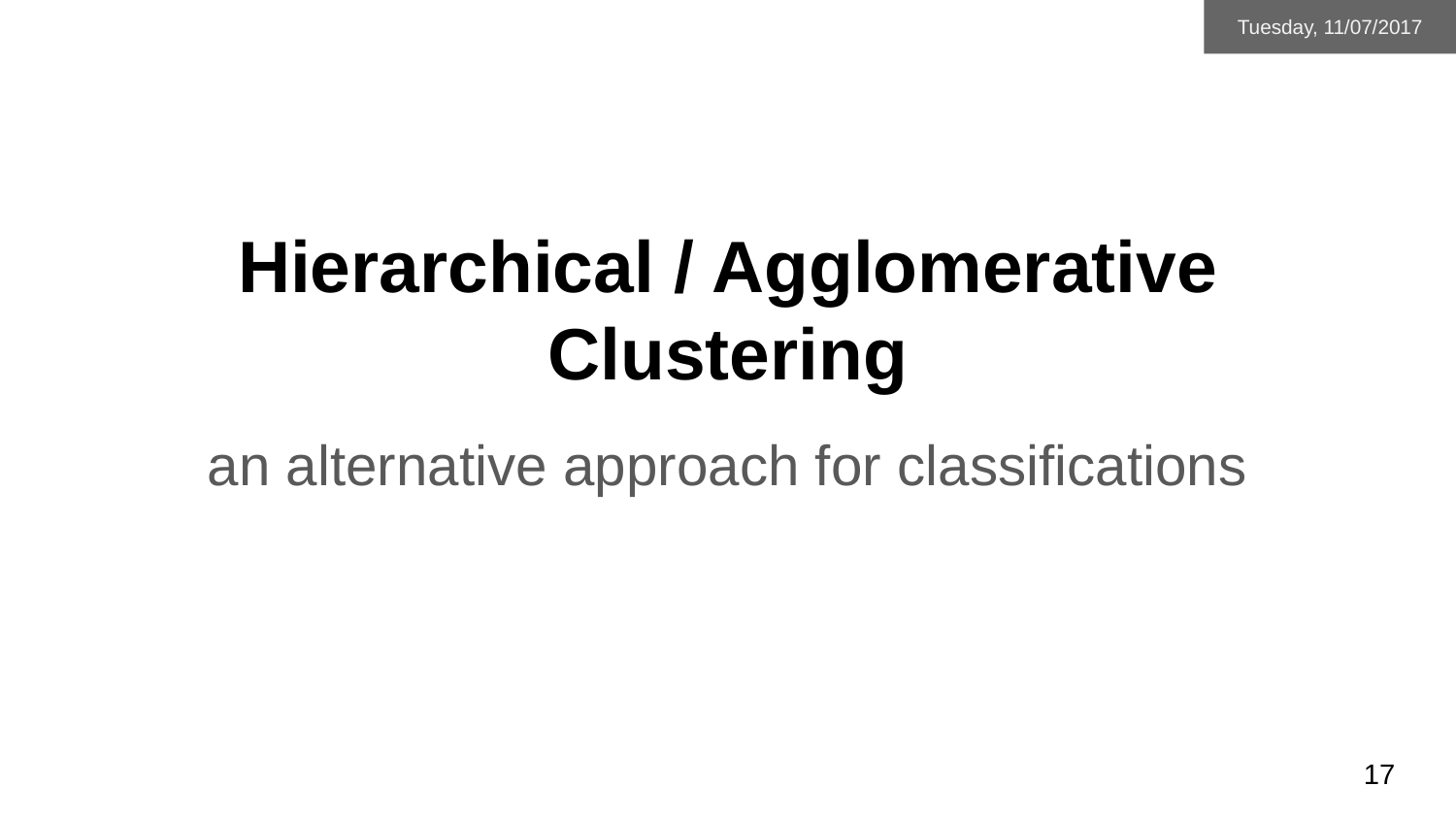

Tuesday, 11/07/2017
# Hierarchical / Agglomerative Clustering
an alternative approach for classifications
17